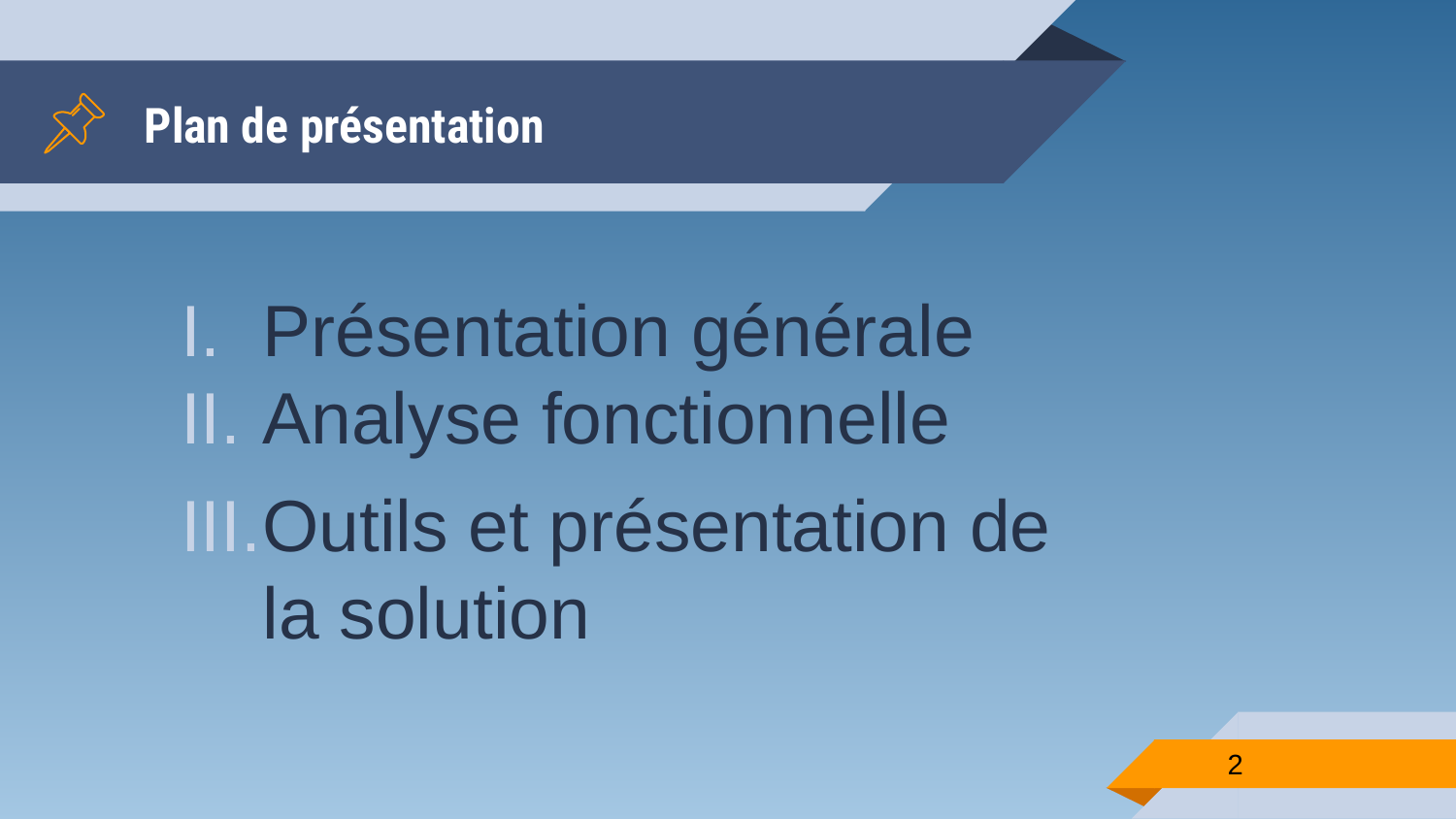

# Plan de présentation

Présentation générale
Analyse fonctionnelle
Outils et présentation de la solution
2